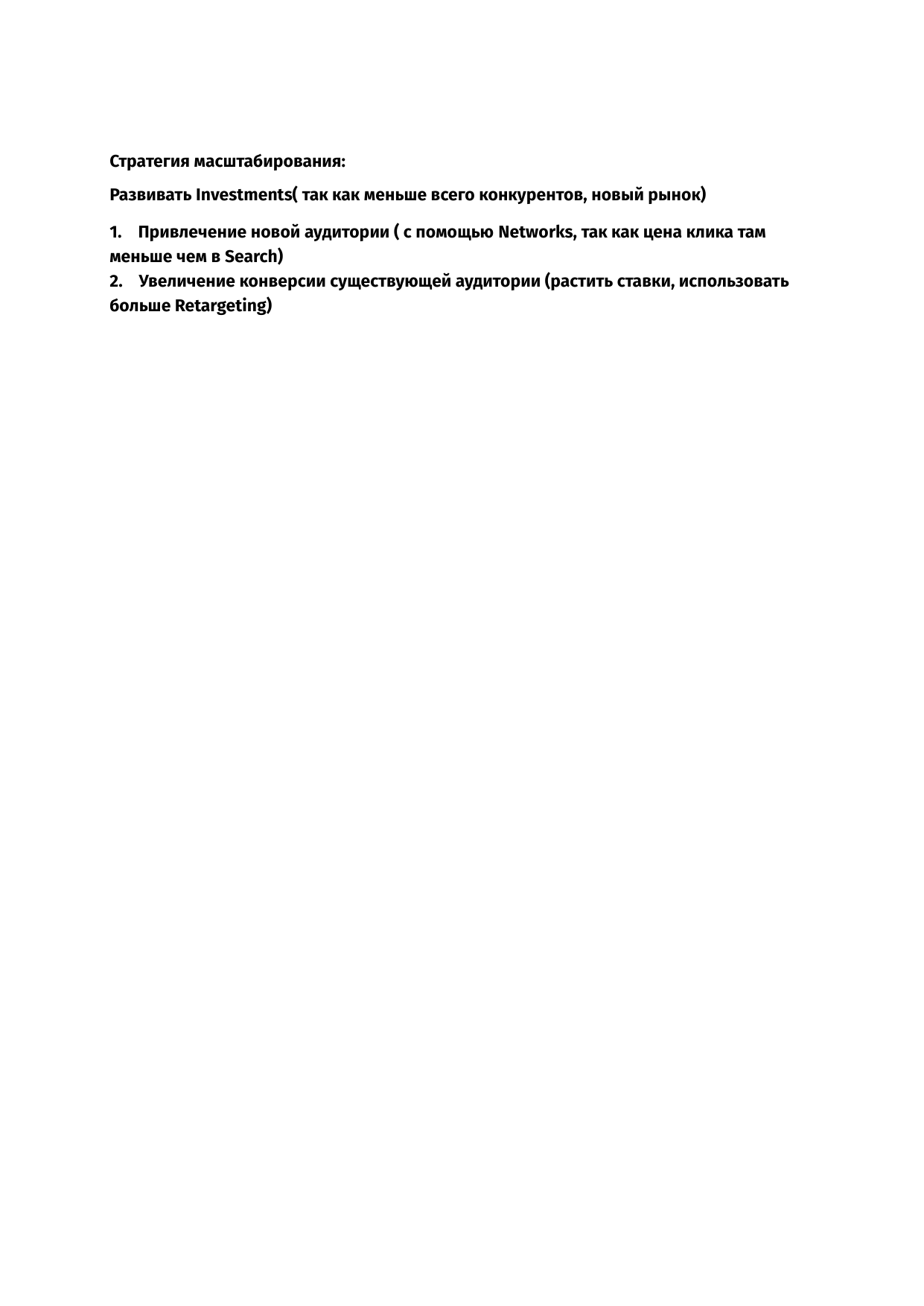

Стратегия масштабирования:
Развивать Investments( так как меньше всего конкурентов, новый рынок)
1.    Привлечение новой аудитории ( с помощью Networks, так как цена клика там меньше чем в Search)
2.    Увеличение конверсии существующей аудитории (растить ставки, использовать больше Retargeting)